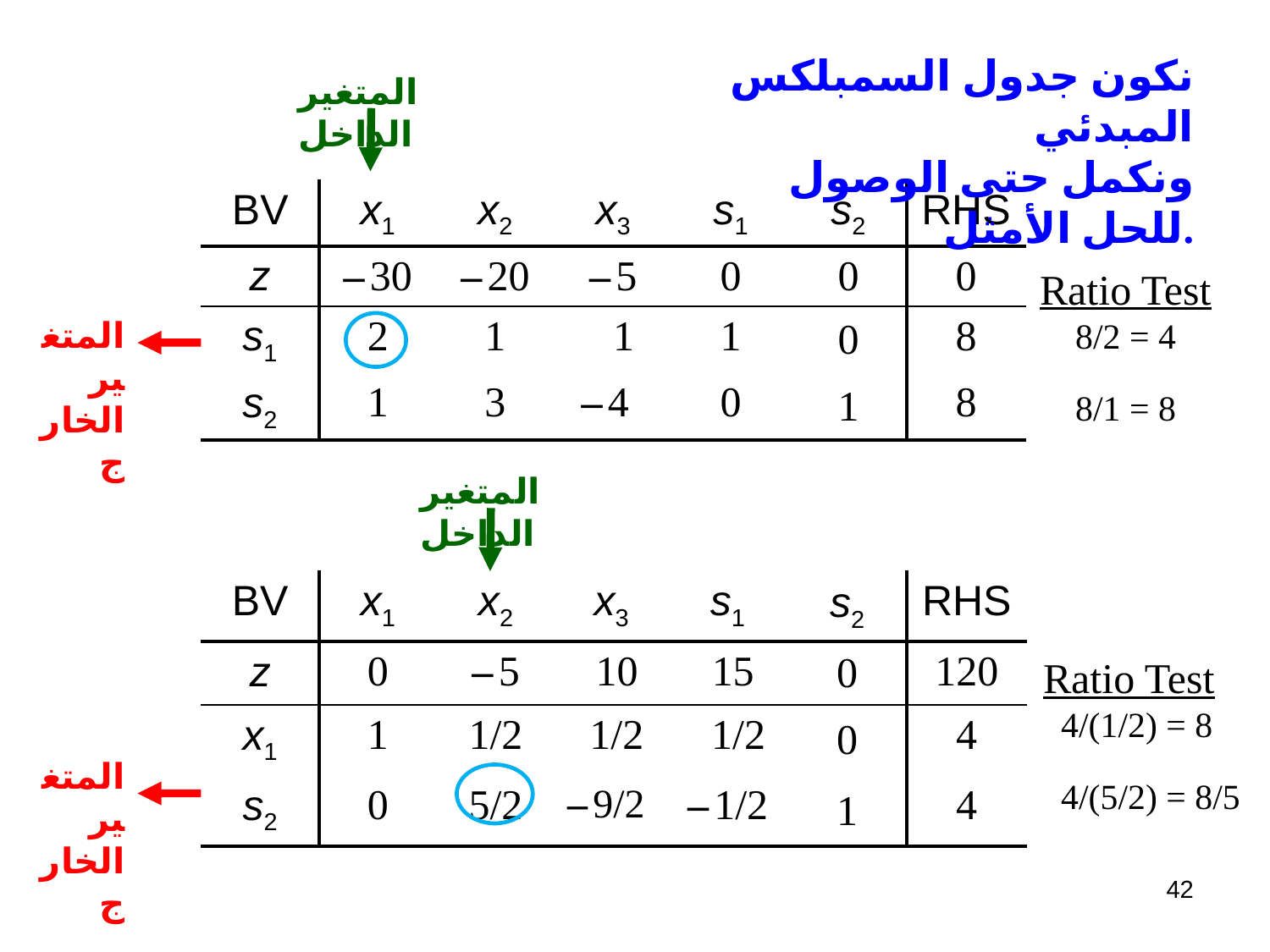

نكون جدول السمبلكس المبدئي
ونكمل حتى الوصول للحل الأمثل.
المتغير الداخل

| BV | x1 | x2 | x3 | s1 | s2 | RHS |
| --- | --- | --- | --- | --- | --- | --- |
| z | – 30 | – 20 | – 5 | 0 | 0 | 0 |
| s1 | 2 | 1 | 1 | 1 | 0 | 8 |
| s2 | 1 | 3 | – 4 | 0 | 1 | 8 |
Ratio Test
    8/2 = 4

    8/1 = 8
المتغير الخارج

المتغير الداخل

| BV | x1 | x2 | x3 | s1 | s2 | RHS |
| --- | --- | --- | --- | --- | --- | --- |
| z | 0 | – 5 | 10 | 15 | 0 | 120 |
| x1 | 1 | 1/2 | 1/2 | 1/2 | 0 | 4 |
| s2 | 0 | 5/2 | – 9/2 | – 1/2 | 1 | 4 |
Ratio Test
  4/(1/2) = 8

  4/(5/2) = 8/5
المتغير الخارج

42